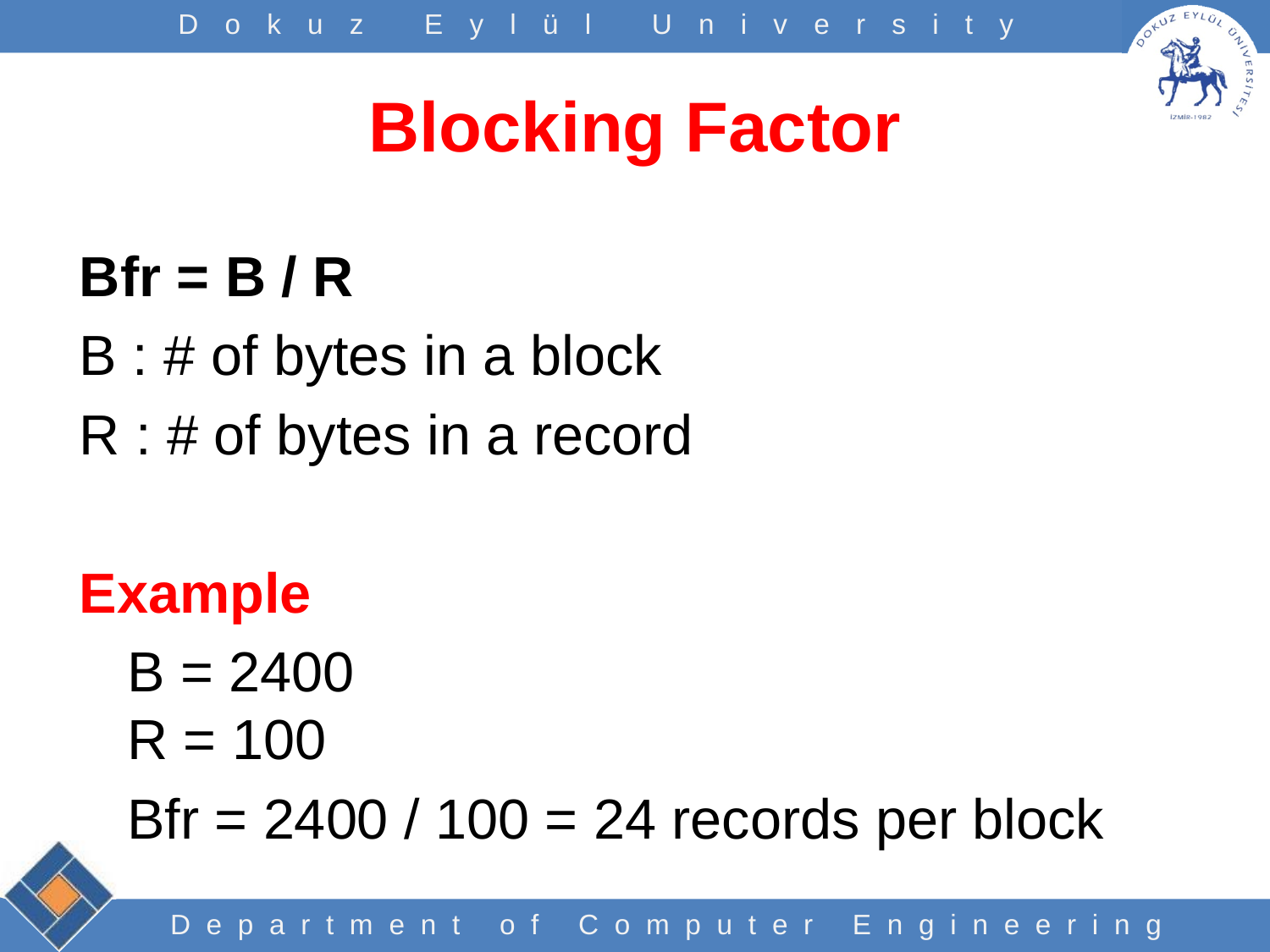

# Blocking Factor
Bfr = B / R
B : # of bytes in a block
R : # of bytes in a record

Example
	B = 2400
R = 100
	Bfr = 2400 / 100 = 24 records per block